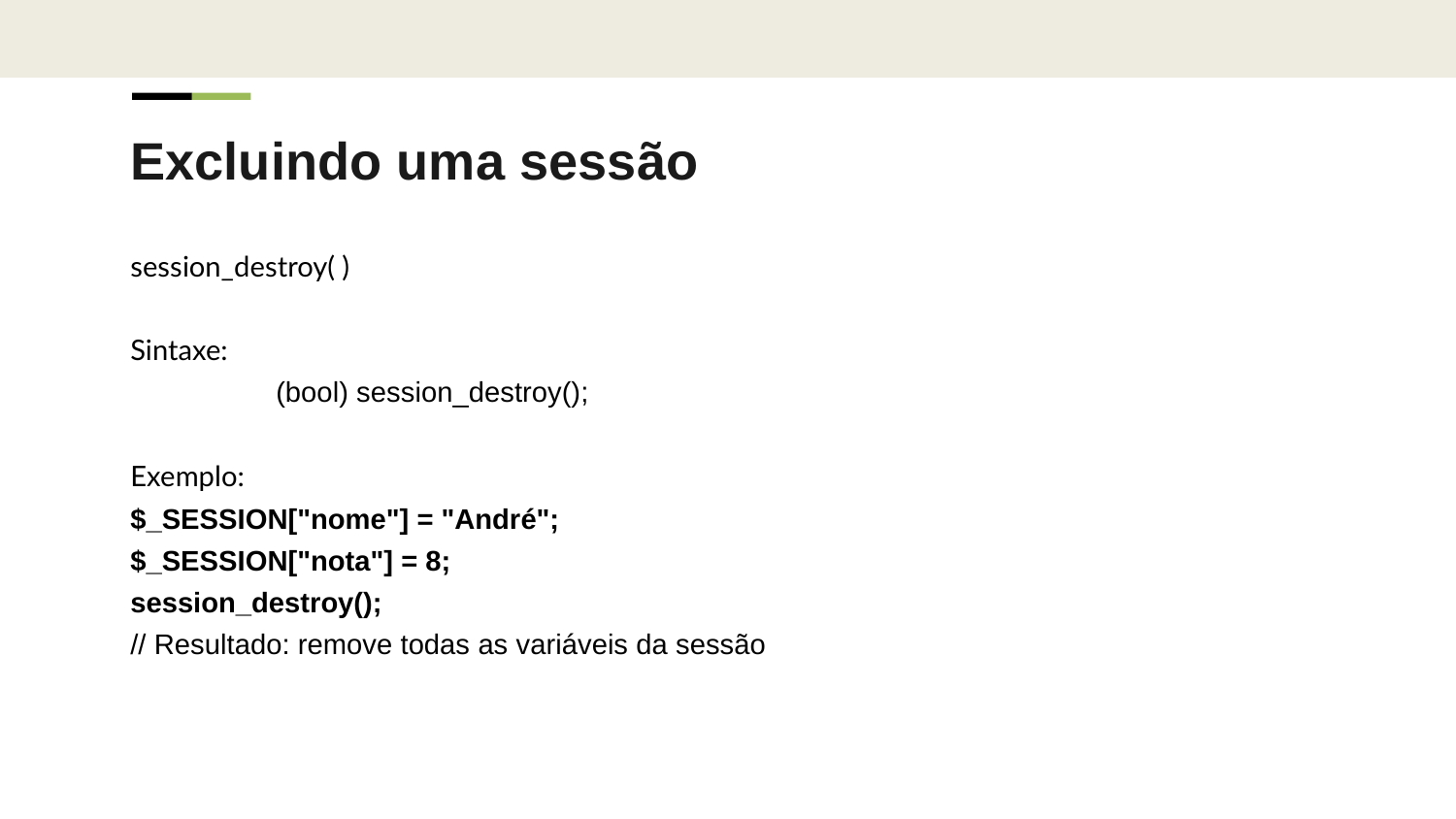

Excluindo uma sessão
session_destroy( )

Sintaxe:
	(bool) session_destroy();

Exemplo:
$_SESSION["nome"] = "André";
$_SESSION["nota"] = 8;
session_destroy();
// Resultado: remove todas as variáveis da sessão